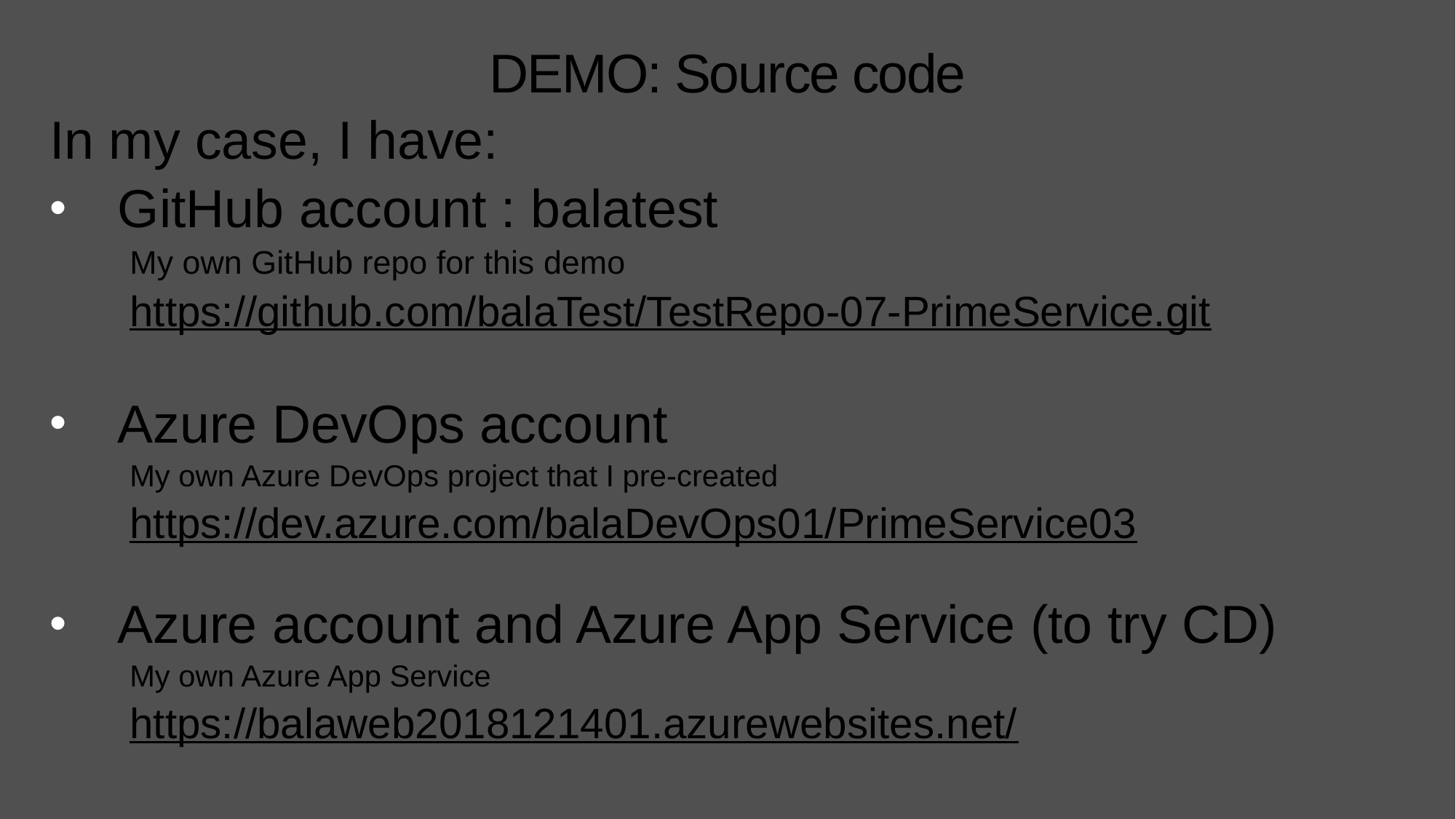

# DEMO: Source code
In my case, I have:
GitHub account : balatest
My own GitHub repo for this demo
https://github.com/balaTest/TestRepo-07-PrimeService.git

Azure DevOps account
My own Azure DevOps project that I pre-created
https://dev.azure.com/balaDevOps01/PrimeService03

Azure account and Azure App Service (to try CD)
My own Azure App Service
https://balaweb2018121401.azurewebsites.net/